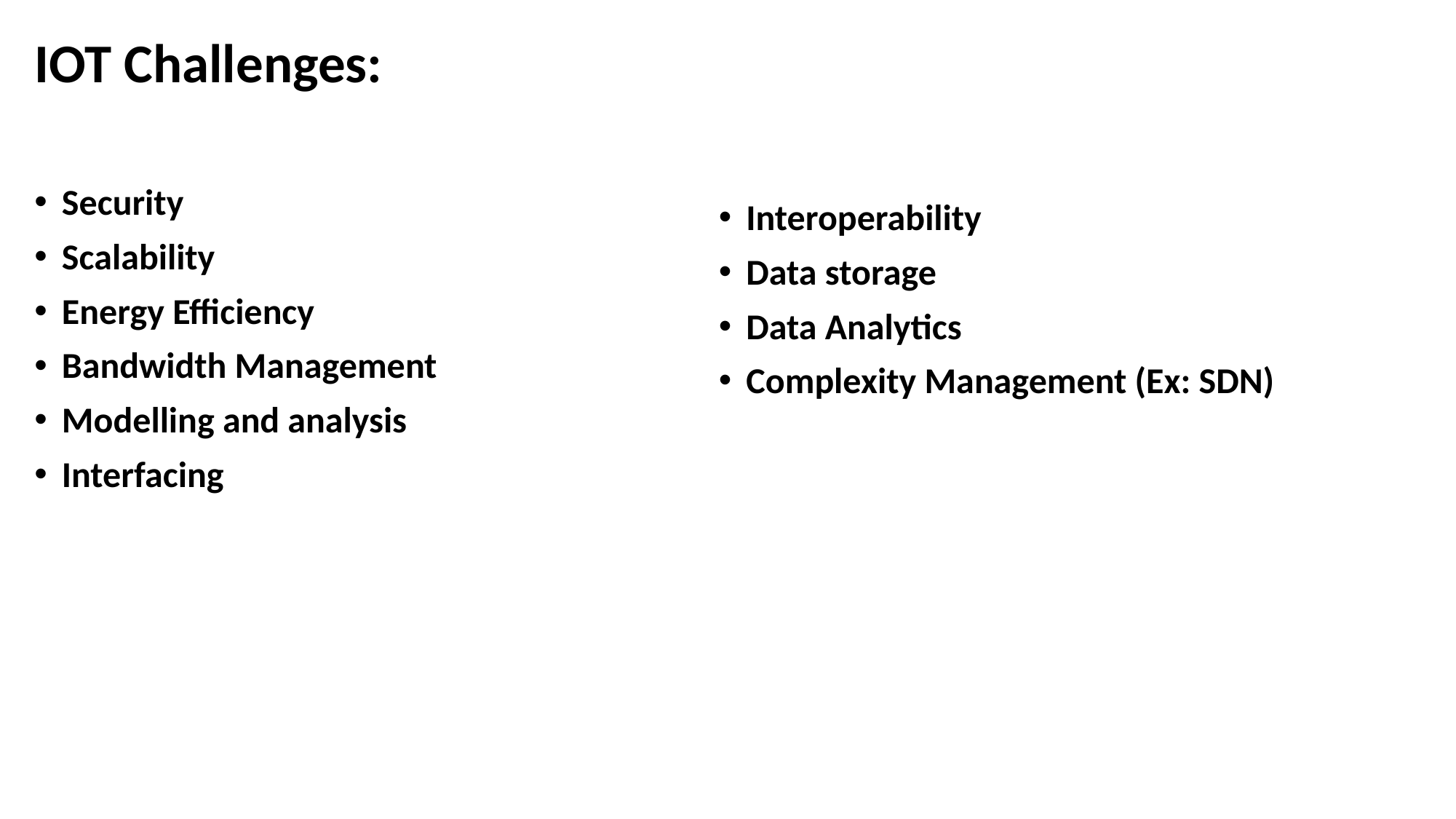

IOT Challenges:

Security
Scalability
Energy Efficiency
Bandwidth Management
Modelling and analysis
Interfacing

Interoperability
Data storage
Data Analytics
Complexity Management (Ex: SDN)